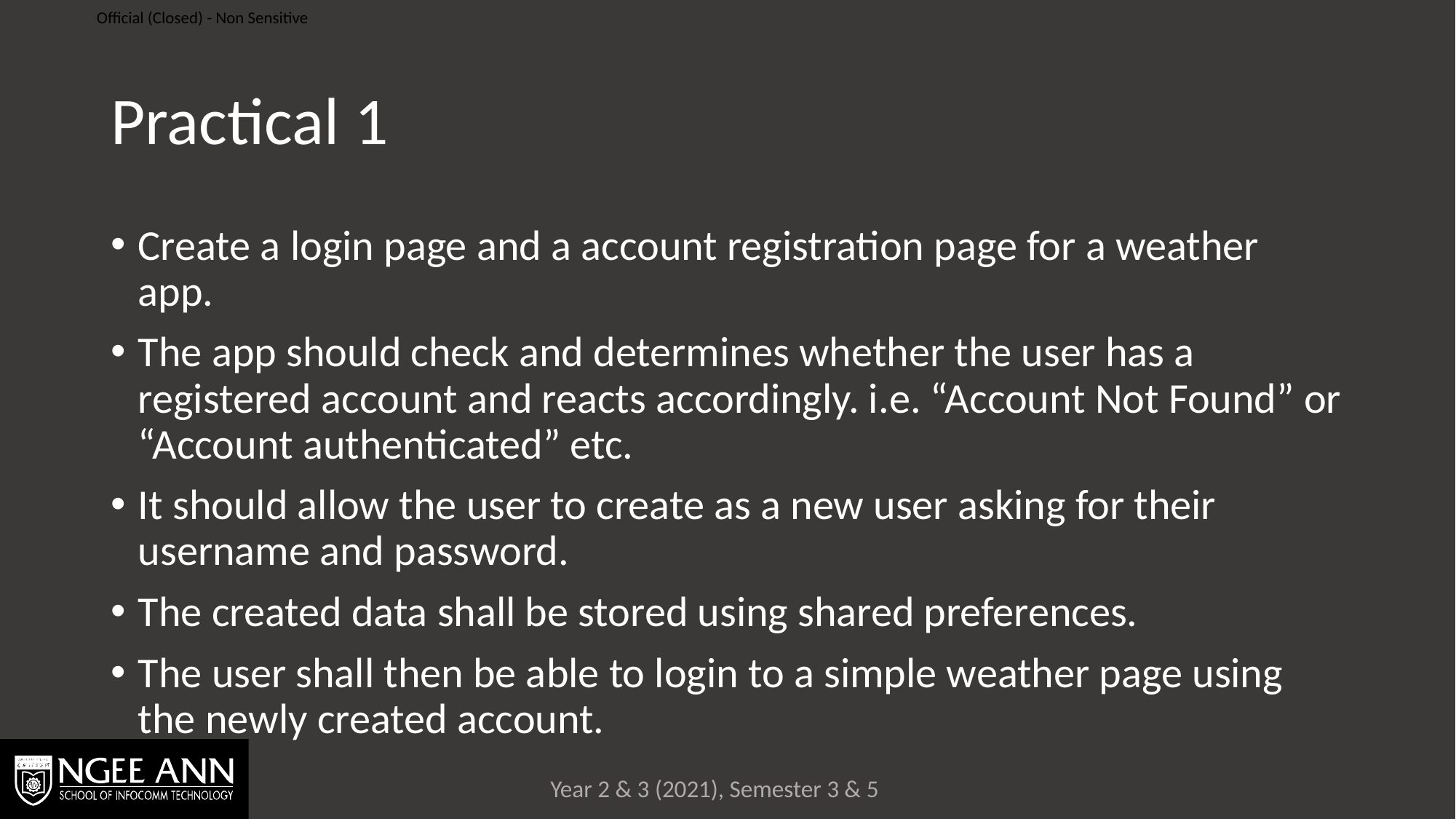

# Practical 1
Create a login page and a account registration page for a weather app.
The app should check and determines whether the user has a registered account and reacts accordingly. i.e. “Account Not Found” or “Account authenticated” etc.
It should allow the user to create as a new user asking for their username and password.
The created data shall be stored using shared preferences.
The user shall then be able to login to a simple weather page using the newly created account.